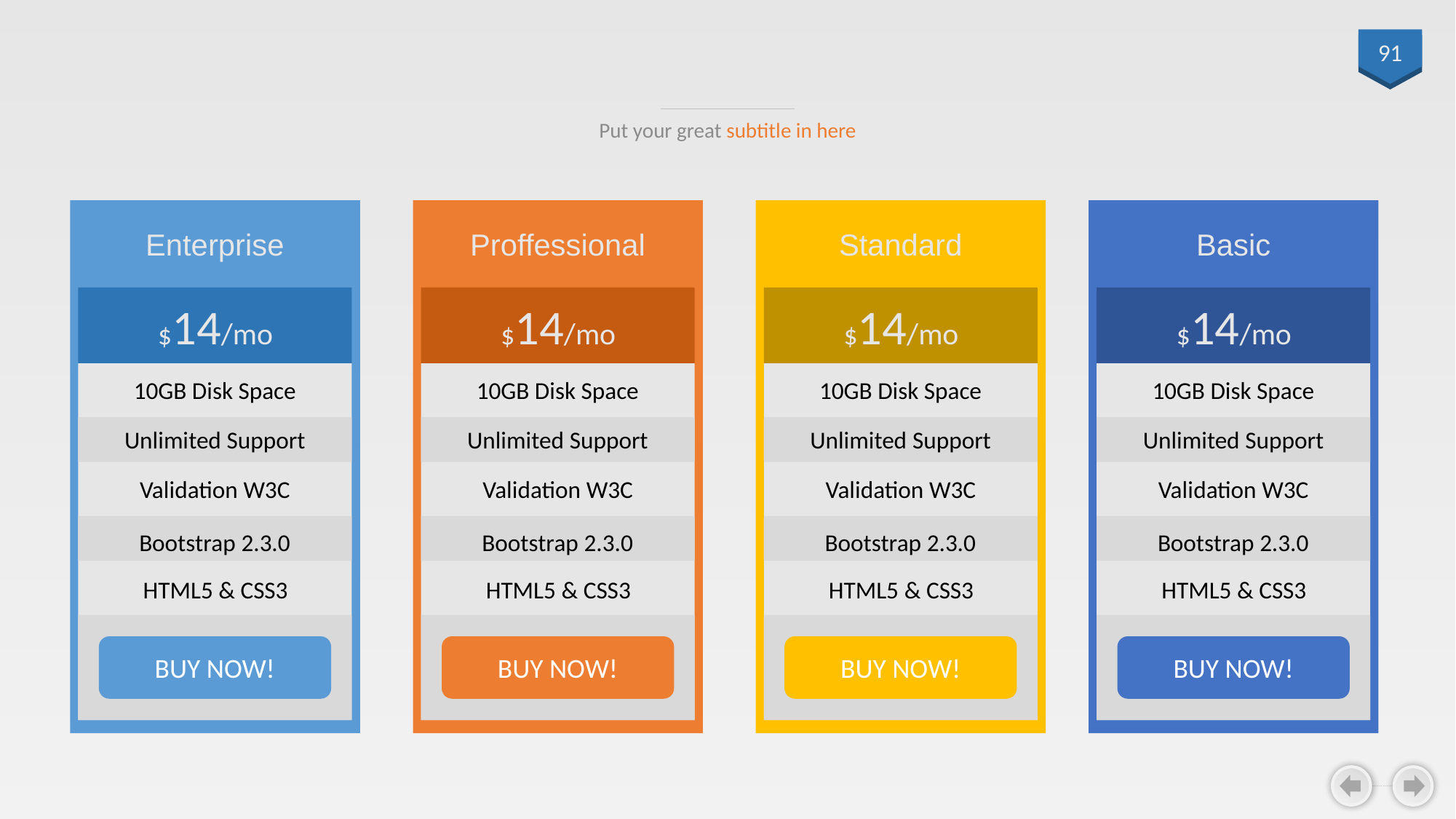

#
91
Put your great subtitle in here

Basic

$14/mo

10GB Disk Space

Unlimited Support
Validation W3C

Bootstrap 2.3.0
HTML5 & CSS3

BUY NOW!

Standard

$14/mo

10GB Disk Space

Unlimited Support
Validation W3C

Bootstrap 2.3.0
HTML5 & CSS3

BUY NOW!

Enterprise

$14/mo

10GB Disk Space

Unlimited Support
Validation W3C

Bootstrap 2.3.0
HTML5 & CSS3

BUY NOW!

Proffessional

$14/mo

10GB Disk Space

Unlimited Support
Validation W3C

Bootstrap 2.3.0
HTML5 & CSS3

BUY NOW!